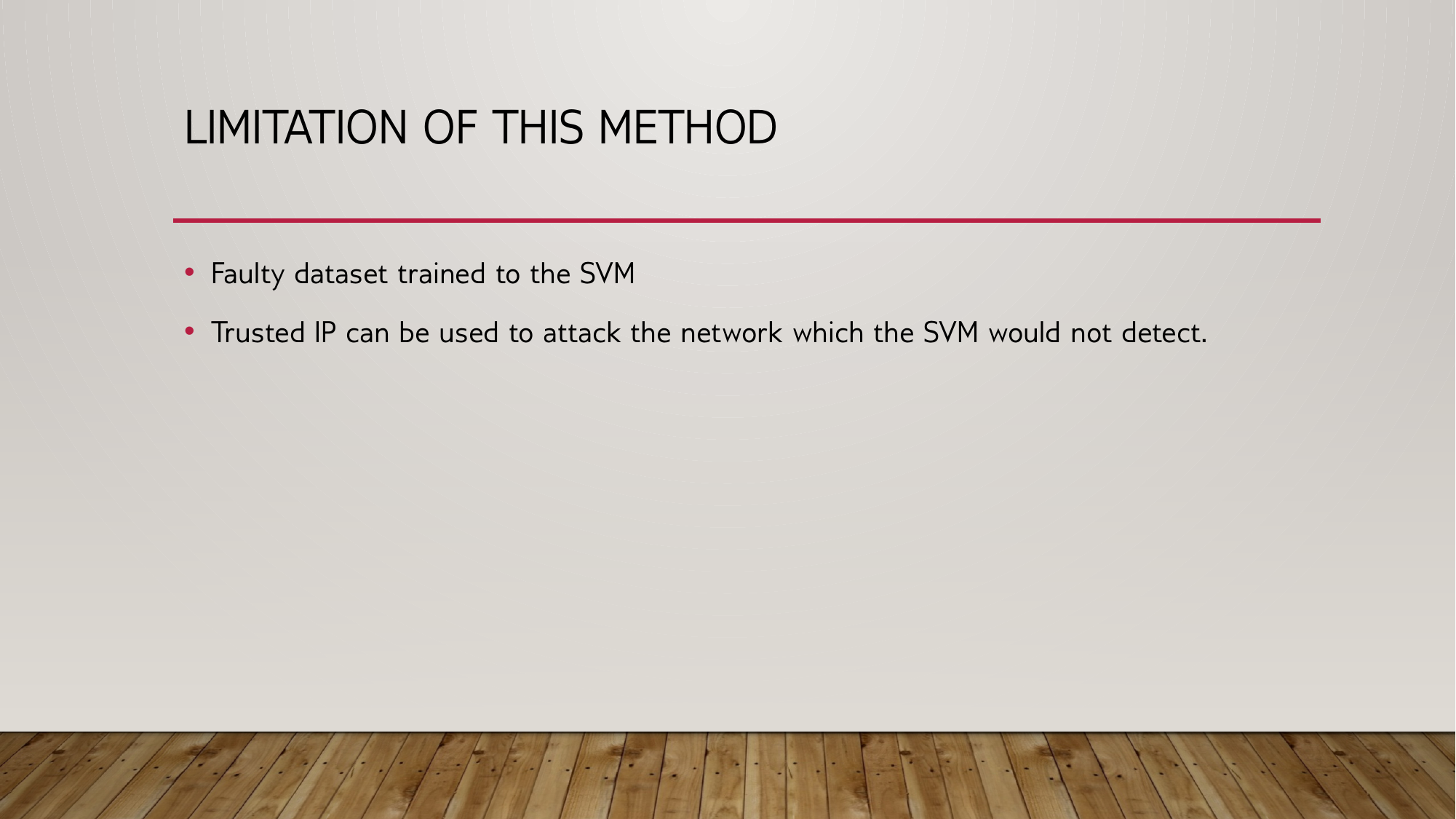

# Limitation of this method
Faulty dataset trained to the SVM
Trusted IP can be used to attack the network which the SVM would not detect.